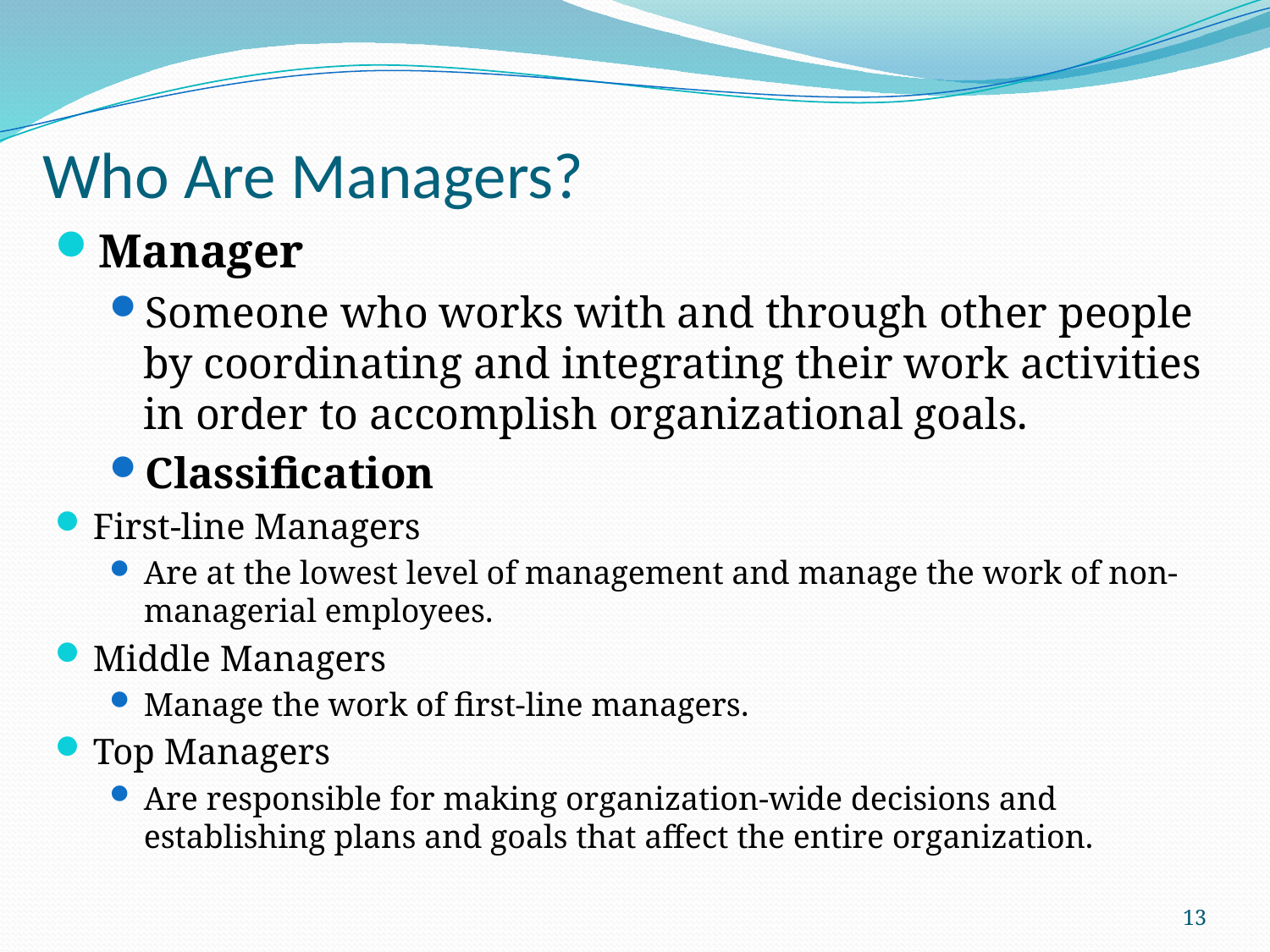

# Who Are Managers?
Manager
Someone who works with and through other people by coordinating and integrating their work activities in order to accomplish organizational goals.
Classification
First-line Managers
Are at the lowest level of management and manage the work of non-managerial employees.
Middle Managers
Manage the work of first-line managers.
Top Managers
Are responsible for making organization-wide decisions and establishing plans and goals that affect the entire organization.

13